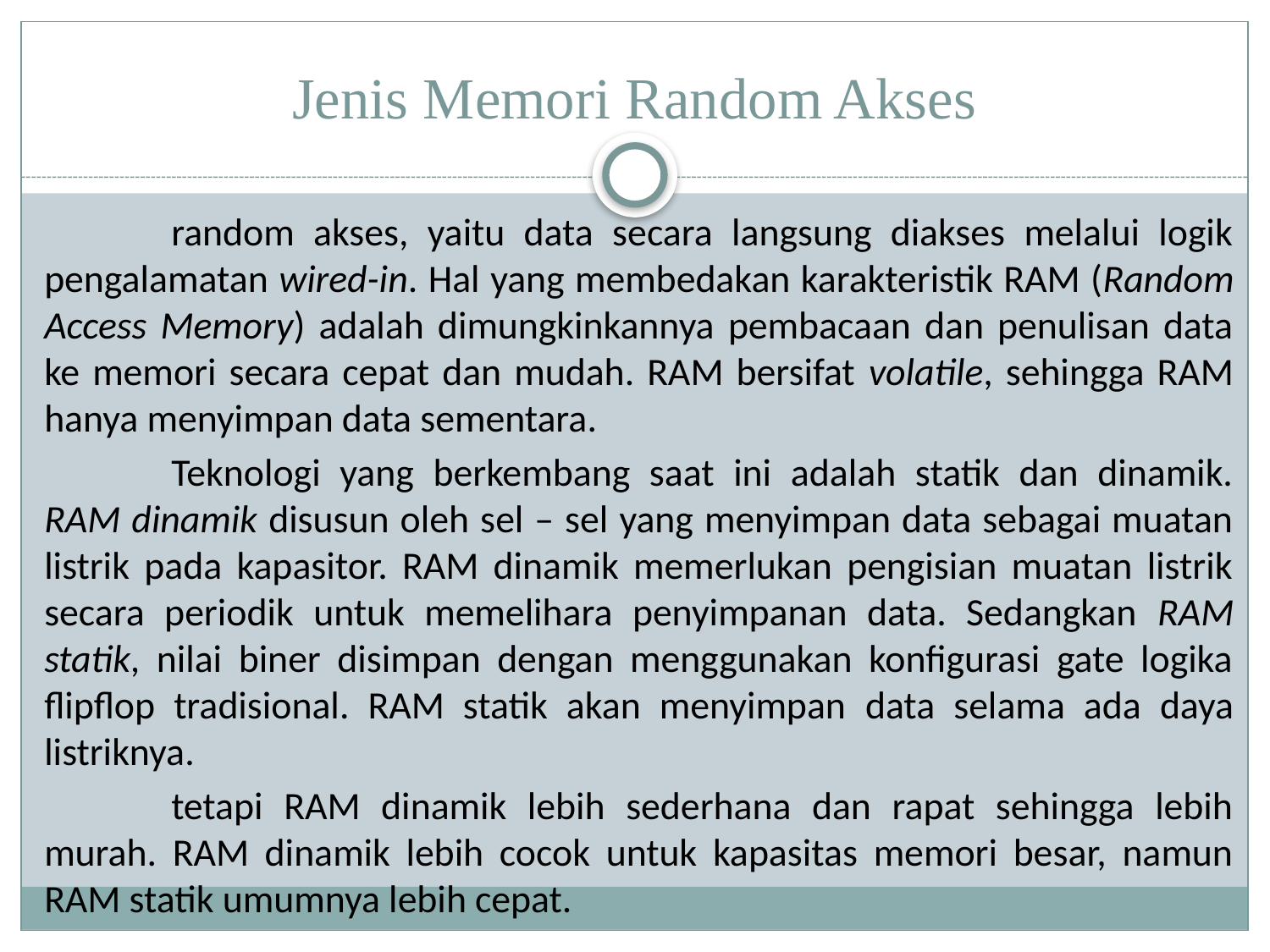

# Jenis Memori Random Akses
	random akses, yaitu data secara langsung diakses melalui logik pengalamatan wired-in. Hal yang membedakan karakteristik RAM (Random Access Memory) adalah dimungkinkannya pembacaan dan penulisan data ke memori secara cepat dan mudah. RAM bersifat volatile, sehingga RAM hanya menyimpan data sementara.
	Teknologi yang berkembang saat ini adalah statik dan dinamik. RAM dinamik disusun oleh sel – sel yang menyimpan data sebagai muatan listrik pada kapasitor. RAM dinamik memerlukan pengisian muatan listrik secara periodik untuk memelihara penyimpanan data. Sedangkan RAM statik, nilai biner disimpan dengan menggunakan konfigurasi gate logika flipflop tradisional. RAM statik akan menyimpan data selama ada daya listriknya.
	tetapi RAM dinamik lebih sederhana dan rapat sehingga lebih murah. RAM dinamik lebih cocok untuk kapasitas memori besar, namun RAM statik umumnya lebih cepat.